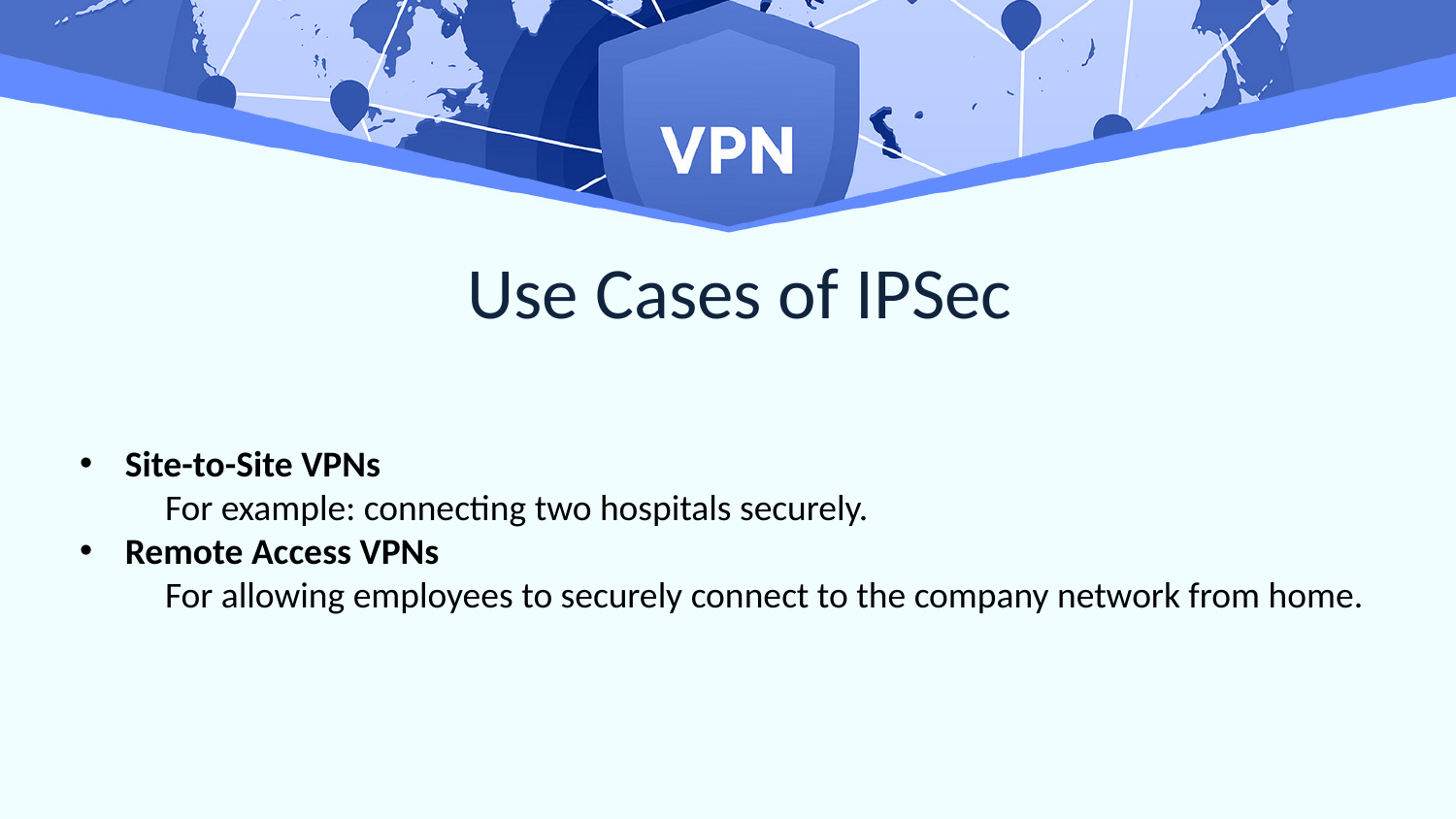

Use Cases of IPSec
Site-to-Site VPNs
For example: connecting two hospitals securely.
Remote Access VPNs
For allowing employees to securely connect to the company network from home.